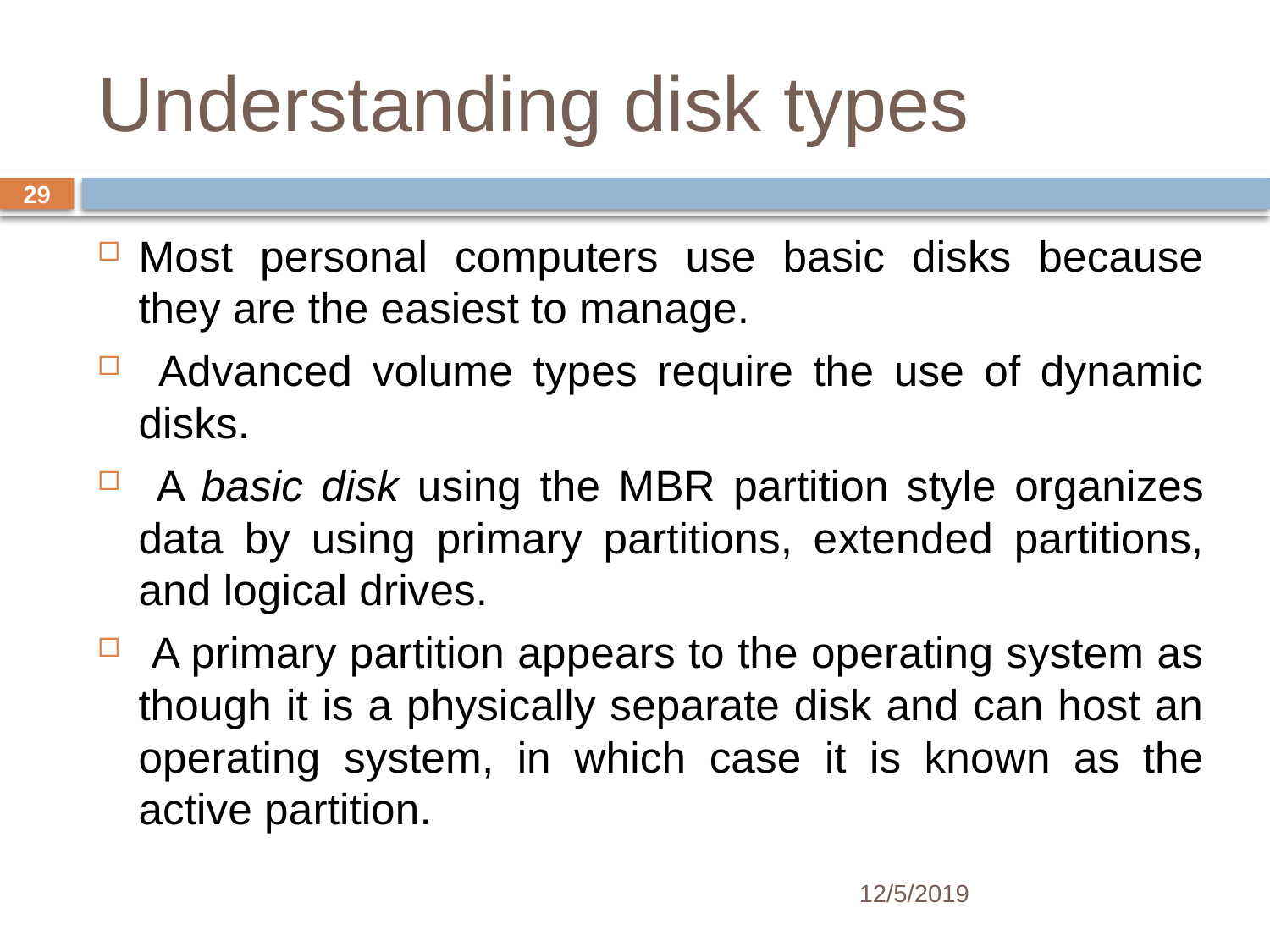

# Understanding disk types
29
Most personal computers use basic disks because they are the easiest to manage.
 Advanced volume types require the use of dynamic disks.
 A basic disk using the MBR partition style organizes data by using primary partitions, extended partitions, and logical drives.
 A primary partition appears to the operating system as though it is a physically separate disk and can host an operating system, in which case it is known as the active partition.
12/5/2019